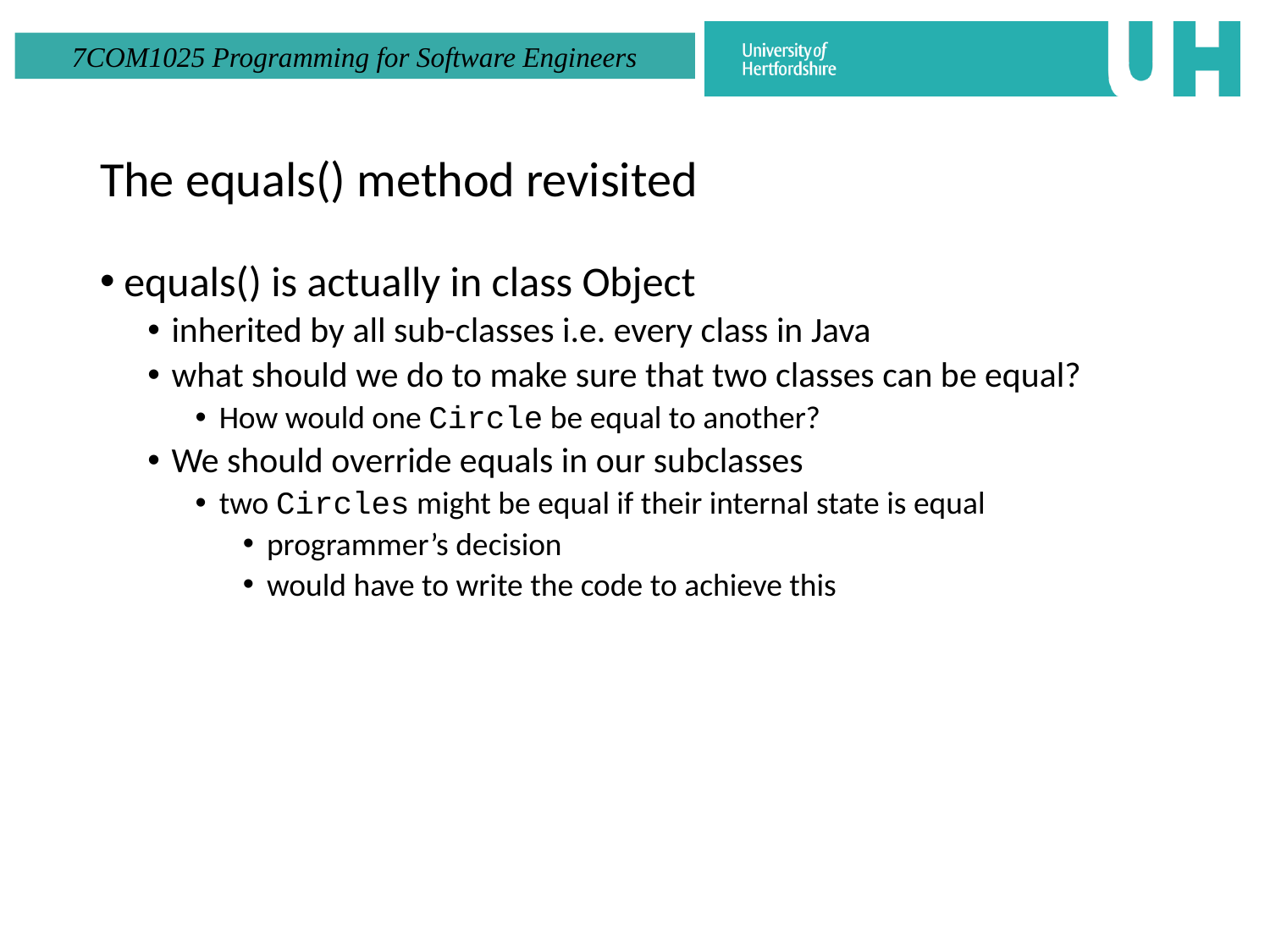

# The equals() method revisited
equals() is actually in class Object
inherited by all sub-classes i.e. every class in Java
what should we do to make sure that two classes can be equal?
How would one Circle be equal to another?
We should override equals in our subclasses
two Circles might be equal if their internal state is equal
programmer’s decision
would have to write the code to achieve this